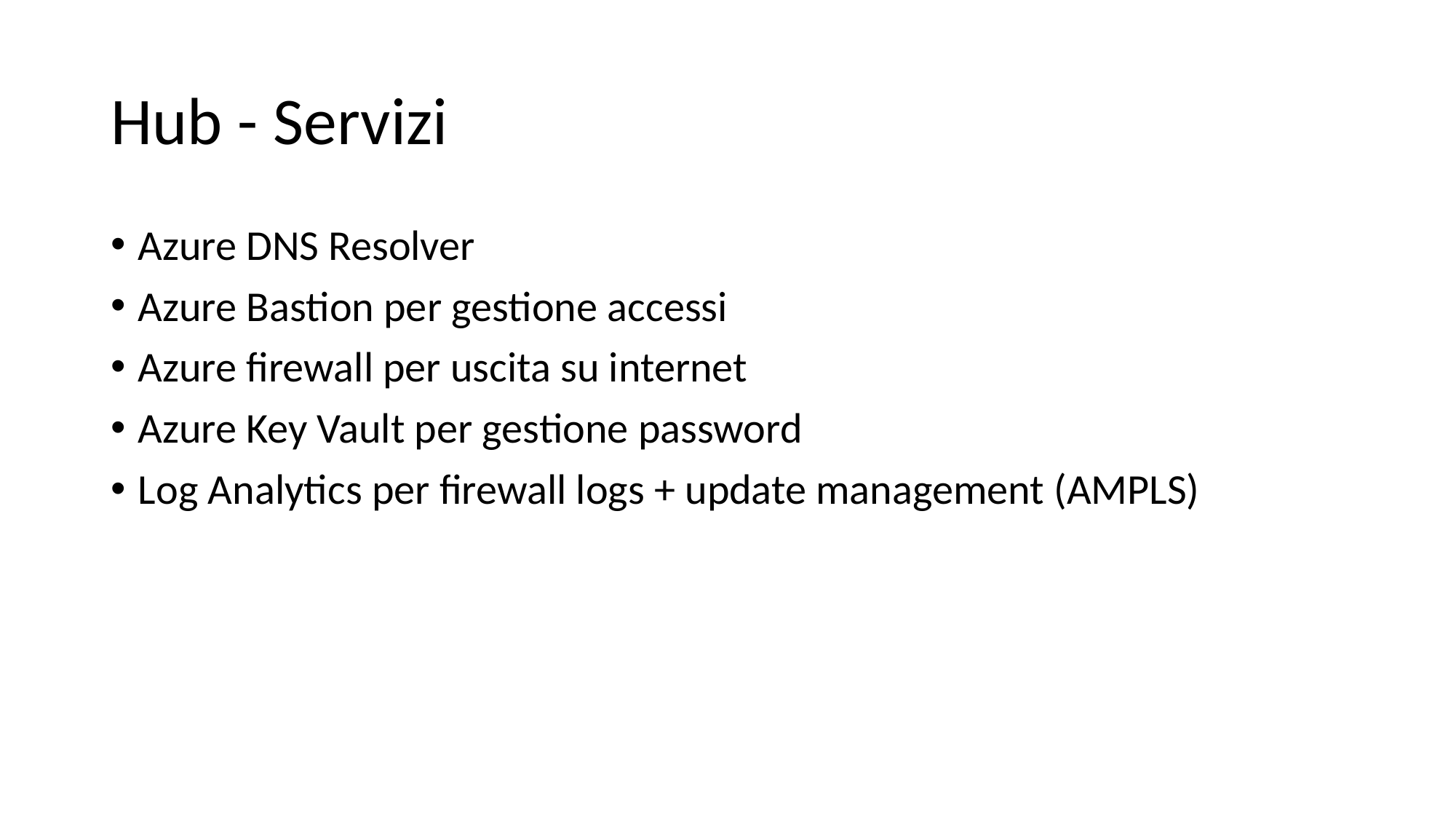

# Hub - Servizi
Azure DNS Resolver
Azure Bastion per gestione accessi
Azure firewall per uscita su internet
Azure Key Vault per gestione password
Log Analytics per firewall logs + update management (AMPLS)